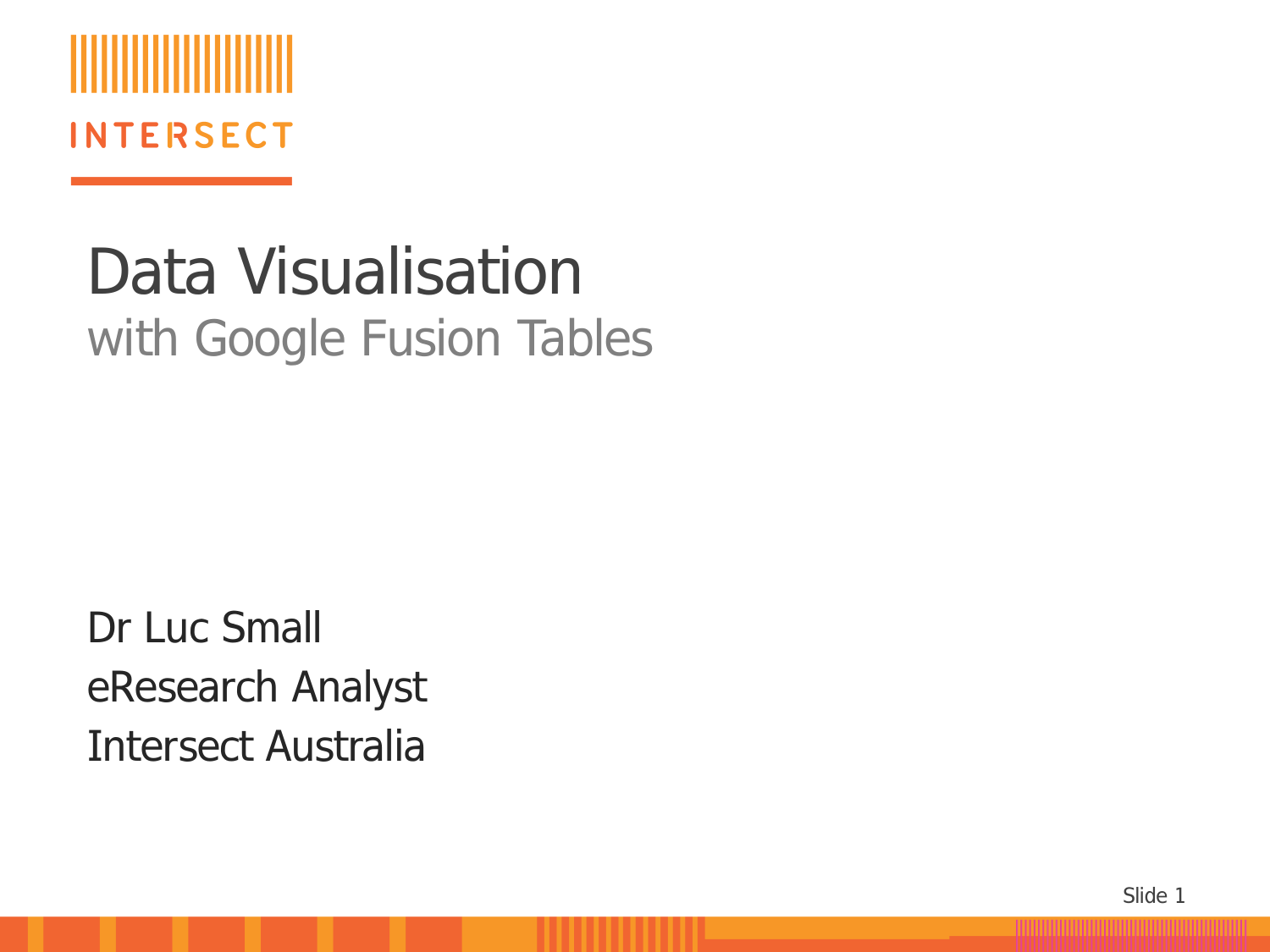

# Data Visualisation with Google Fusion Tables

Dr Luc Small
eResearch Analyst
Intersect Australia